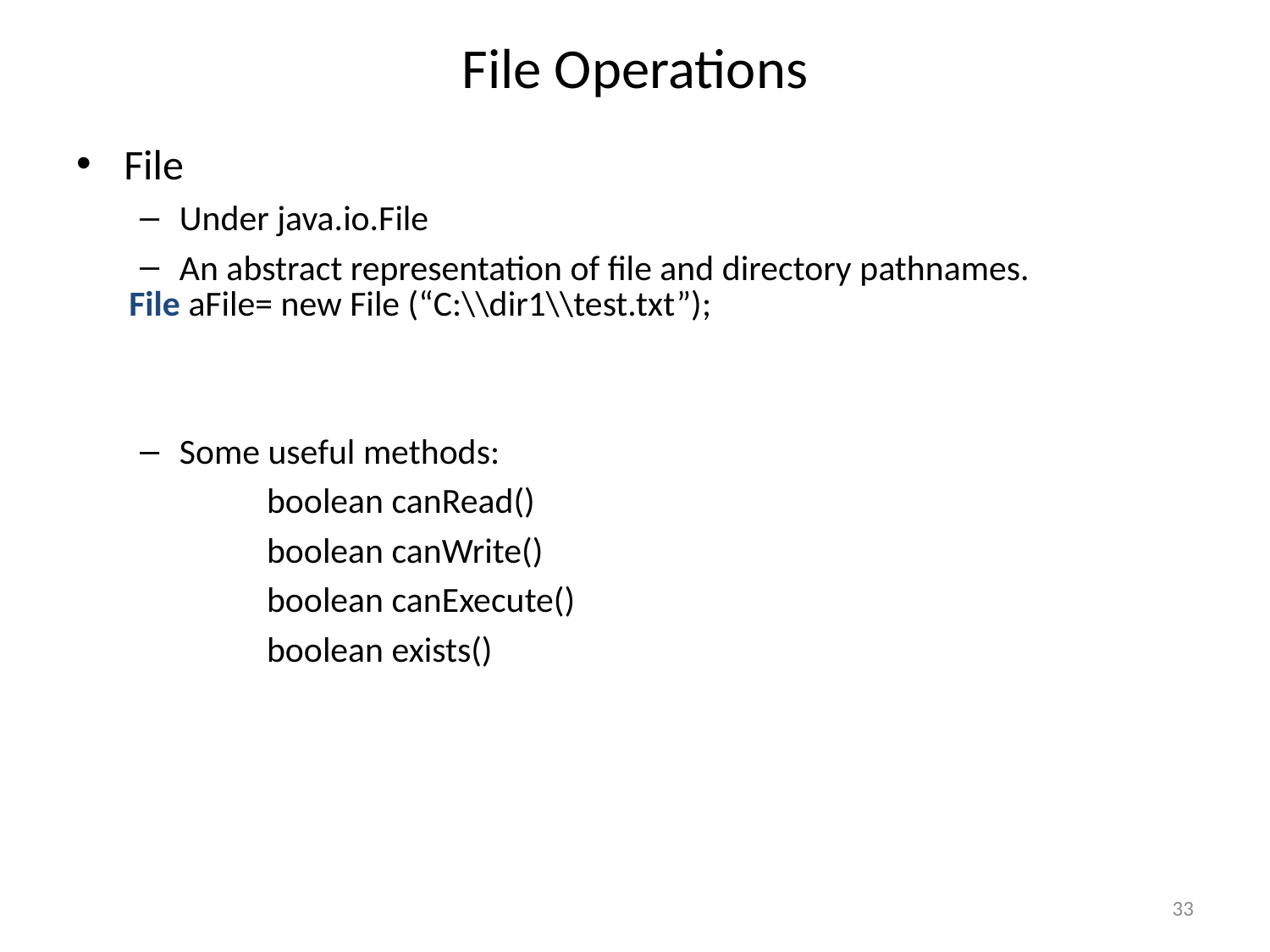

# File Operations
File
Under java.io.File
An abstract representation of file and directory pathnames.

Some useful methods:
	boolean canRead()
	boolean canWrite()
	boolean canExecute()
	boolean exists()

File aFile= new File (“C:\\dir1\\test.txt”);
33